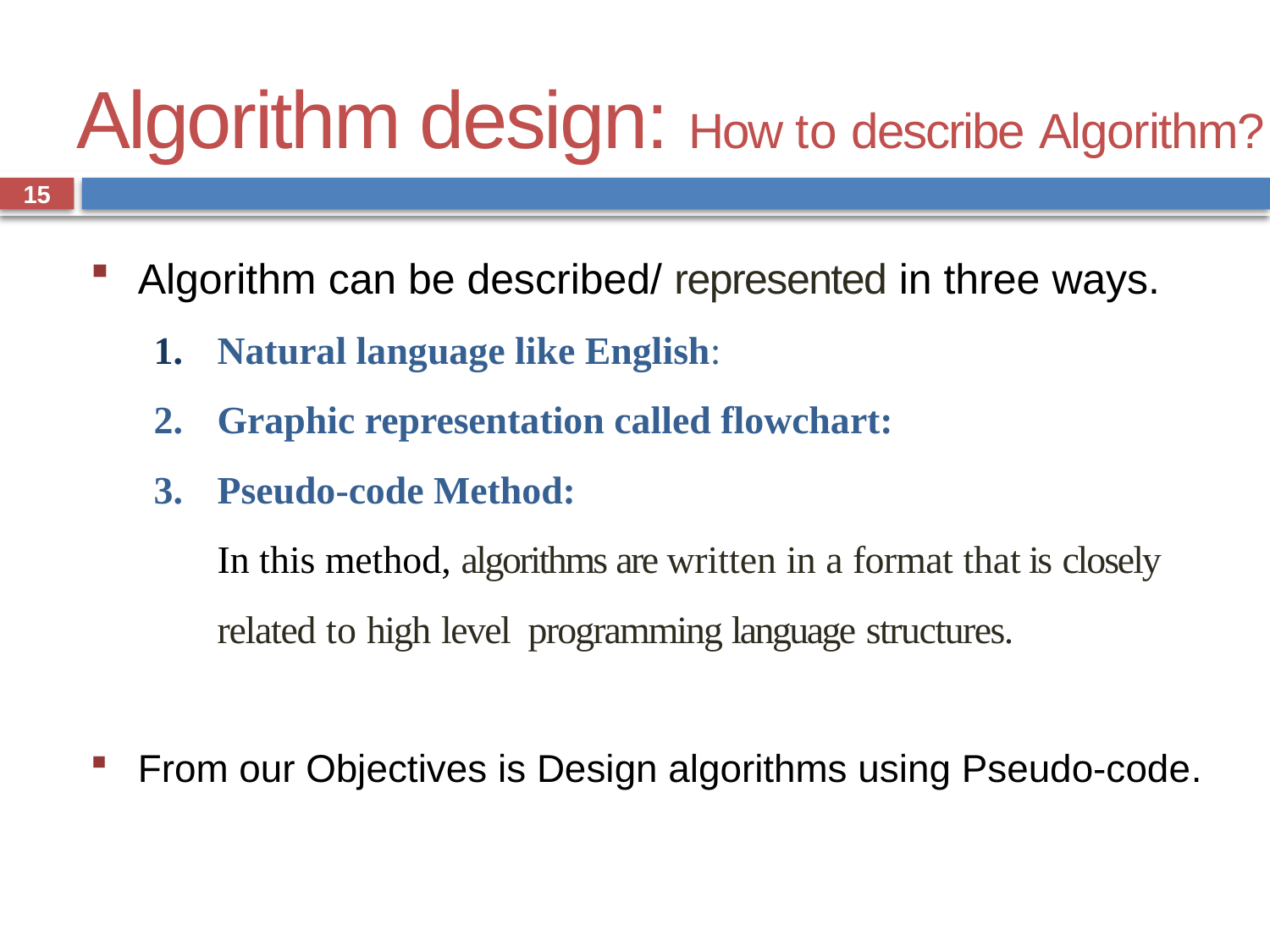

# Algorithm design: How to describe Algorithm?
15
Algorithm can be described/ represented in three ways.
Natural language like English:
Graphic representation called flowchart:
Pseudo-code Method:
In this method, algorithms are written in a format that is closely related to high level  programming language structures.

From our Objectives is Design algorithms using Pseudo-code.